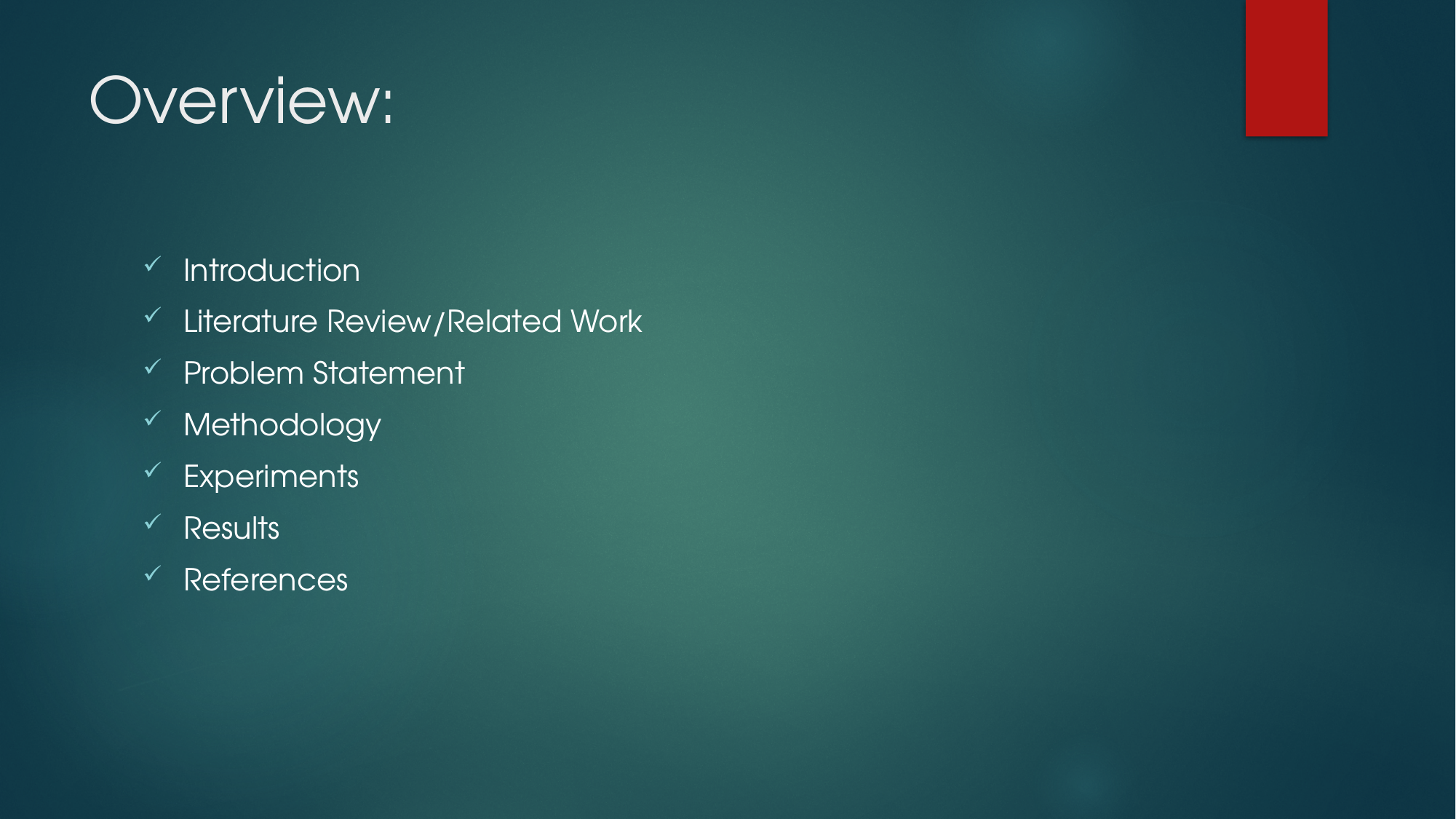

# Overview:
Introduction
Literature Review/Related Work
Problem Statement
Methodology
Experiments
Results
References